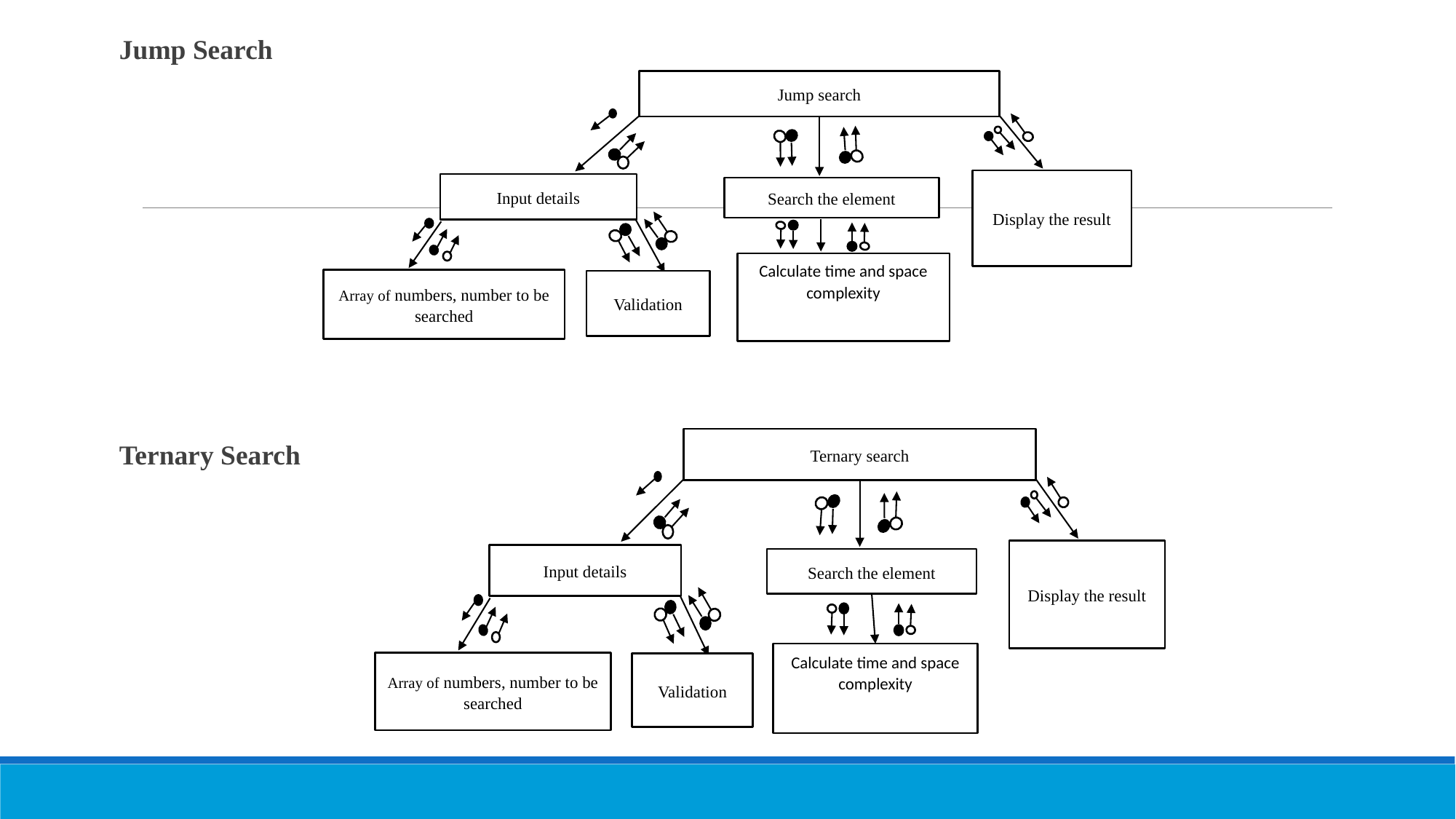

Jump Search

Ternary Search

Jump search

Display the result
Input details
Search the element

Array of numbers, number to be searched
Validation

Calculate time and space complexity

Ternary search

Display the result
Input details
Search the element

Array of numbers, number to be searched
Validation

Calculate time and space complexity